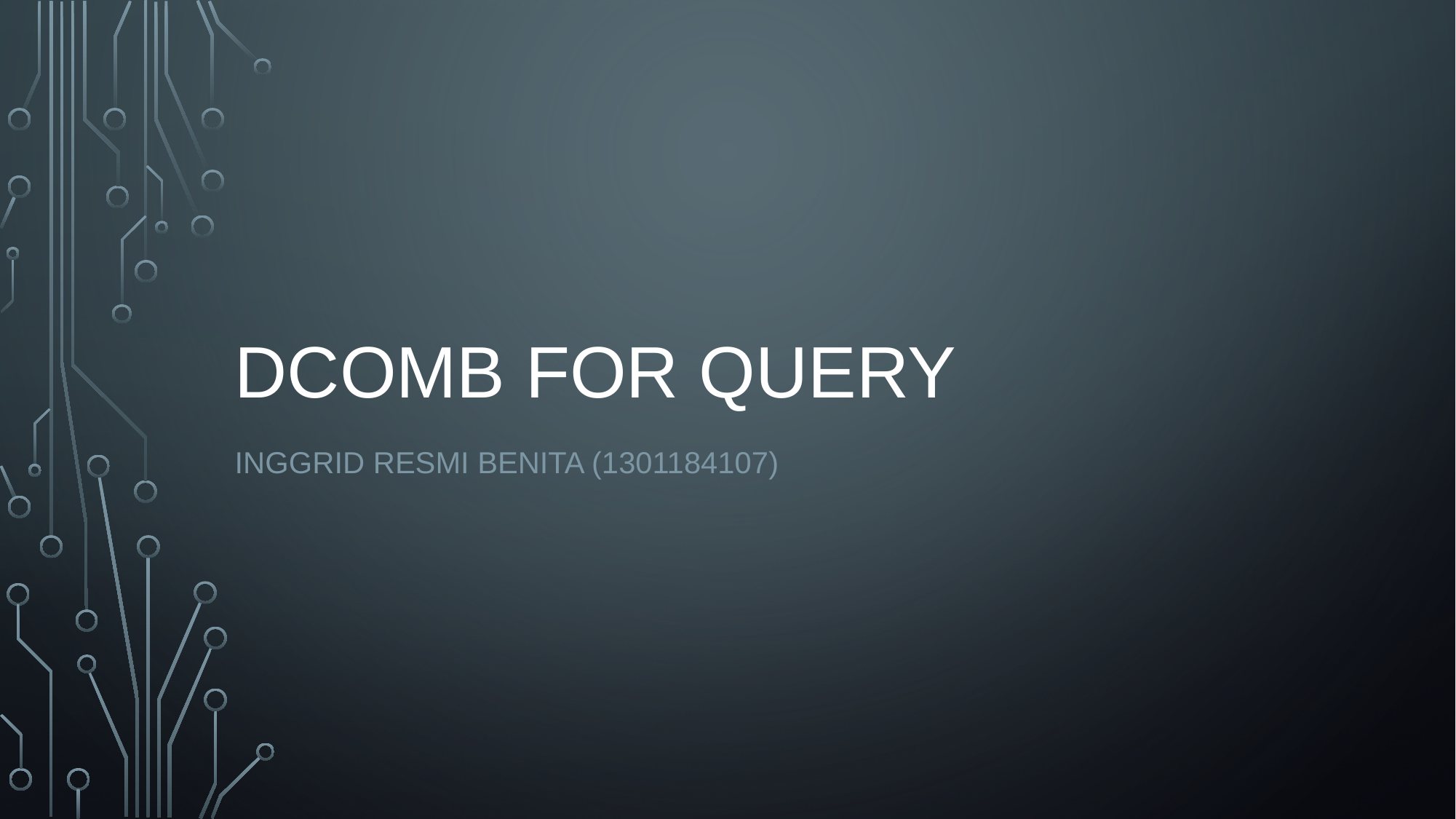

# DCOMB FOR QUERY
INGGRID Resmi benita (1301184107)